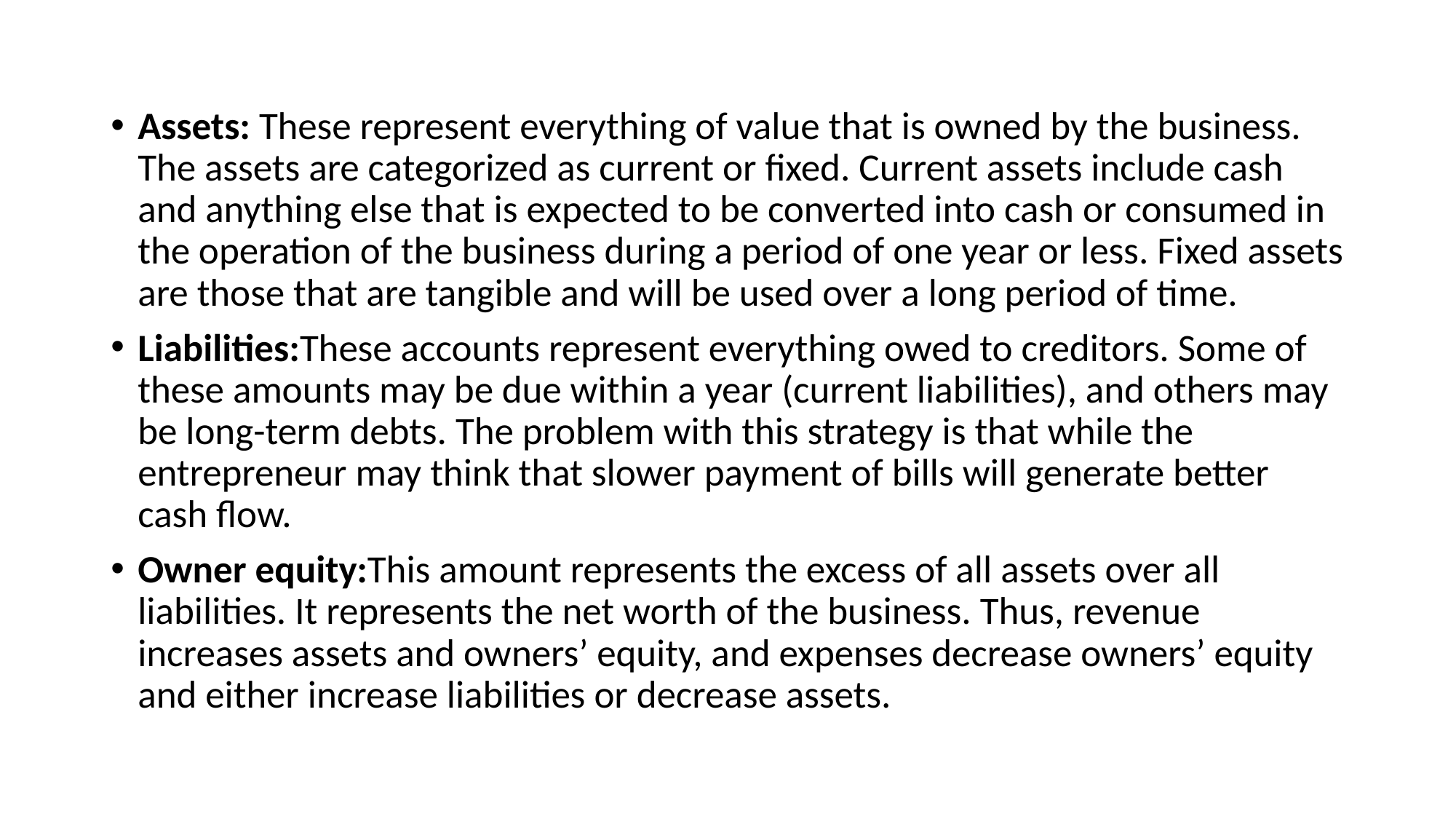

Assets: These represent everything of value that is owned by the business. The assets are categorized as current or fixed. Current assets include cash and anything else that is expected to be converted into cash or consumed in the operation of the business during a period of one year or less. Fixed assets are those that are tangible and will be used over a long period of time.
Liabilities:These accounts represent everything owed to creditors. Some of these amounts may be due within a year (current liabilities), and others may be long-term debts. The problem with this strategy is that while the entrepreneur may think that slower payment of bills will generate better cash flow.
Owner equity:This amount represents the excess of all assets over all liabilities. It represents the net worth of the business. Thus, revenue increases assets and owners’ equity, and expenses decrease owners’ equity and either increase liabilities or decrease assets.